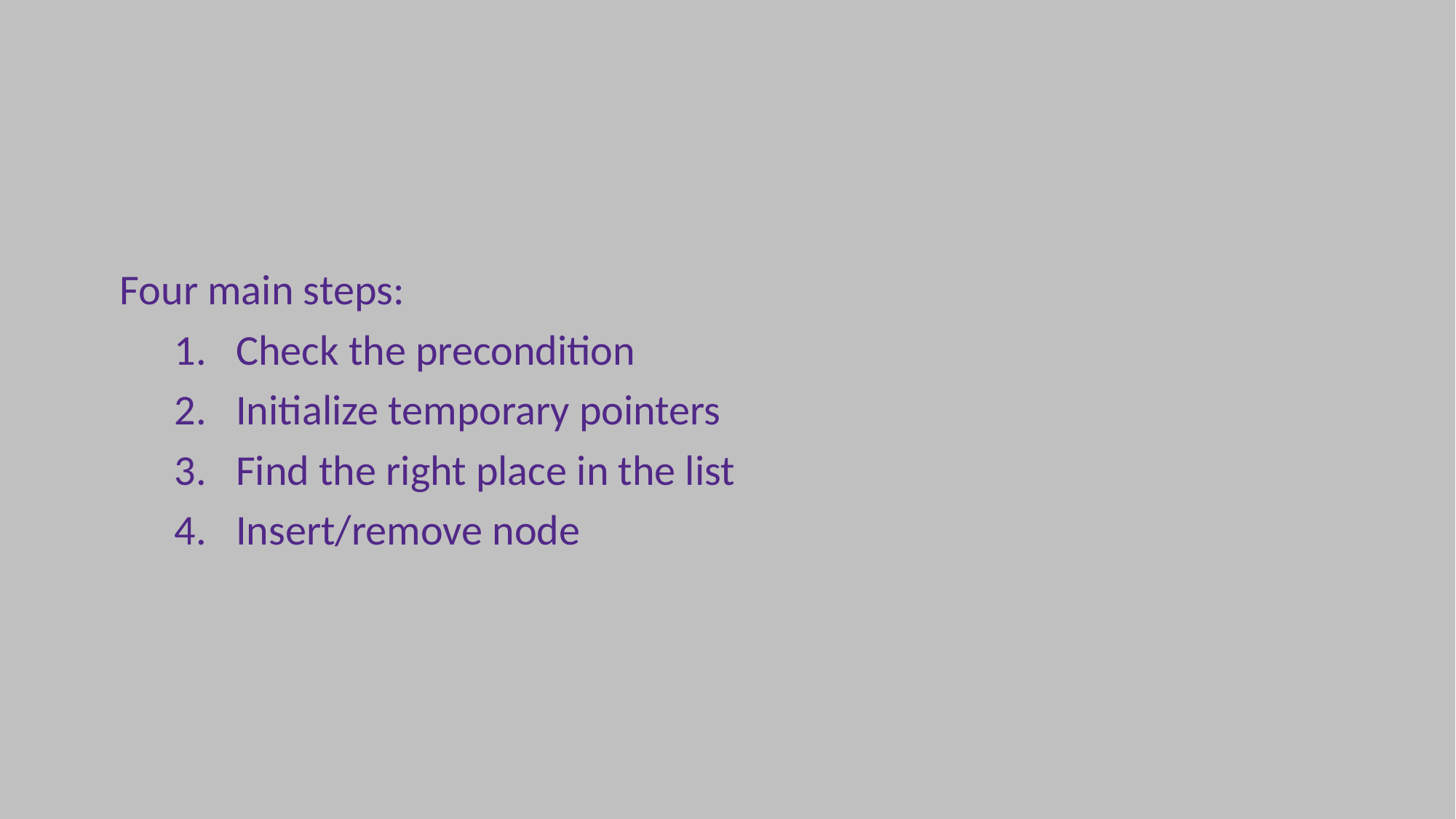

Four main steps:
Check the precondition
Initialize temporary pointers
Find the right place in the list
Insert/remove node